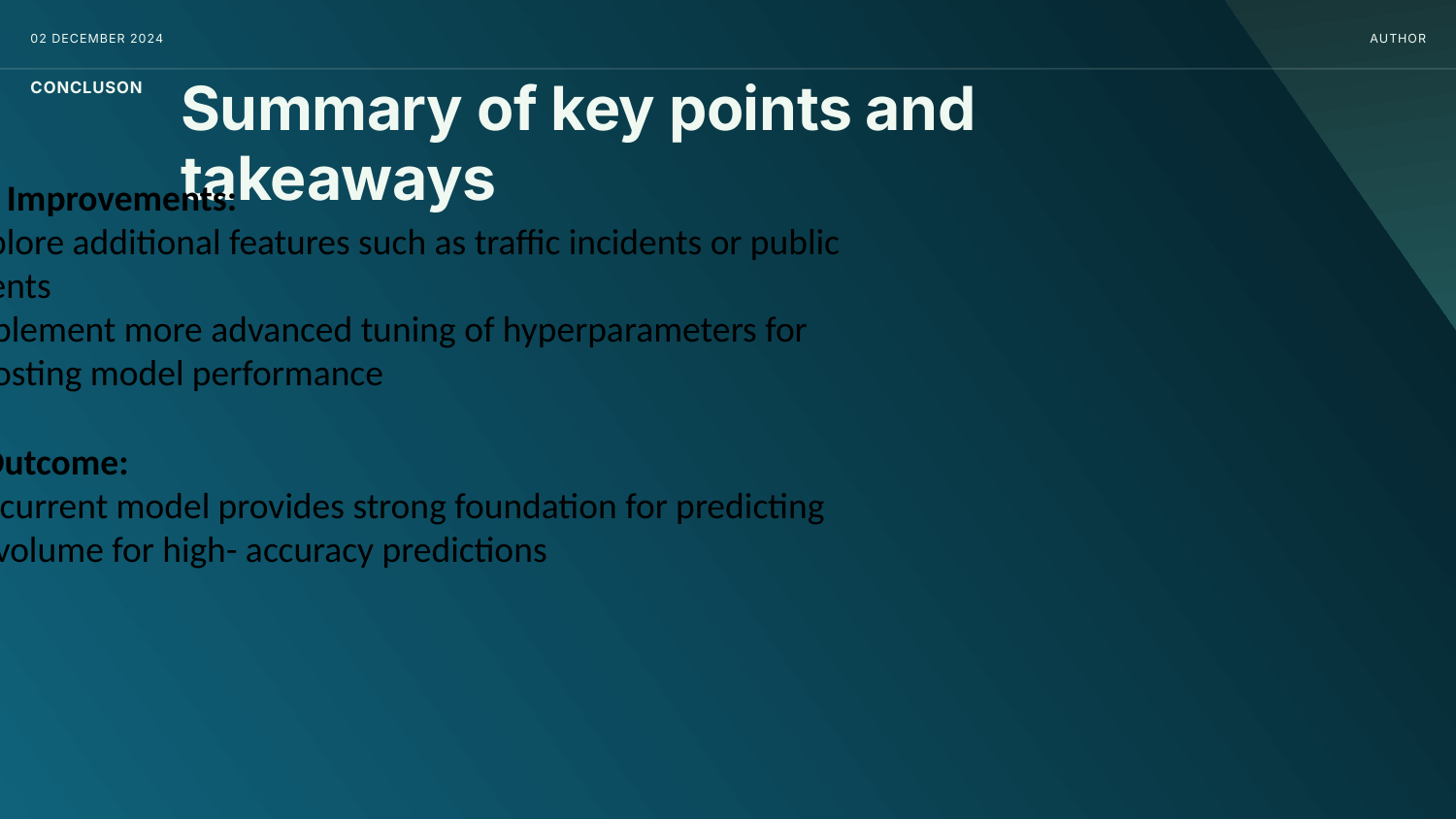

02 DECEMBER 2024
AUTHOR

CONCLUSON
Summary of key points and takeaways
Future Improvements:
Explore additional features such as traffic incidents or public events
Implement more advanced tuning of hyperparameters for boosting model performance
Final Outcome:
1. Our current model provides strong foundation for predicting traffic volume for high- accuracy predictions